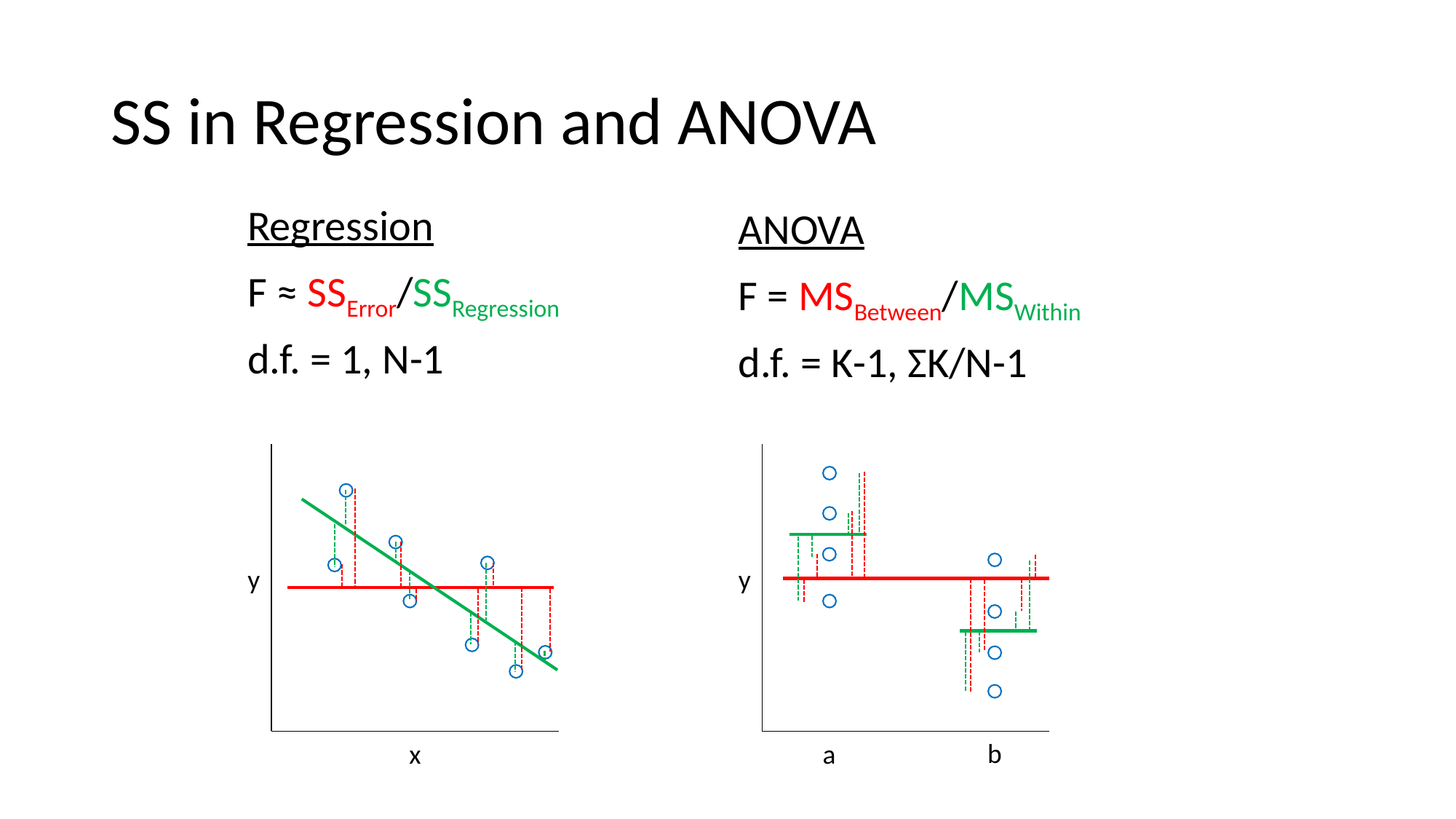

# SS in Regression and ANOVA
Regression
F ≈ SSError/SSRegression
d.f. = 1, N-1
ANOVA
F = MSBetween/MSWithin
d.f. = K-1, ΣK/N-1

y

x

y

b
a